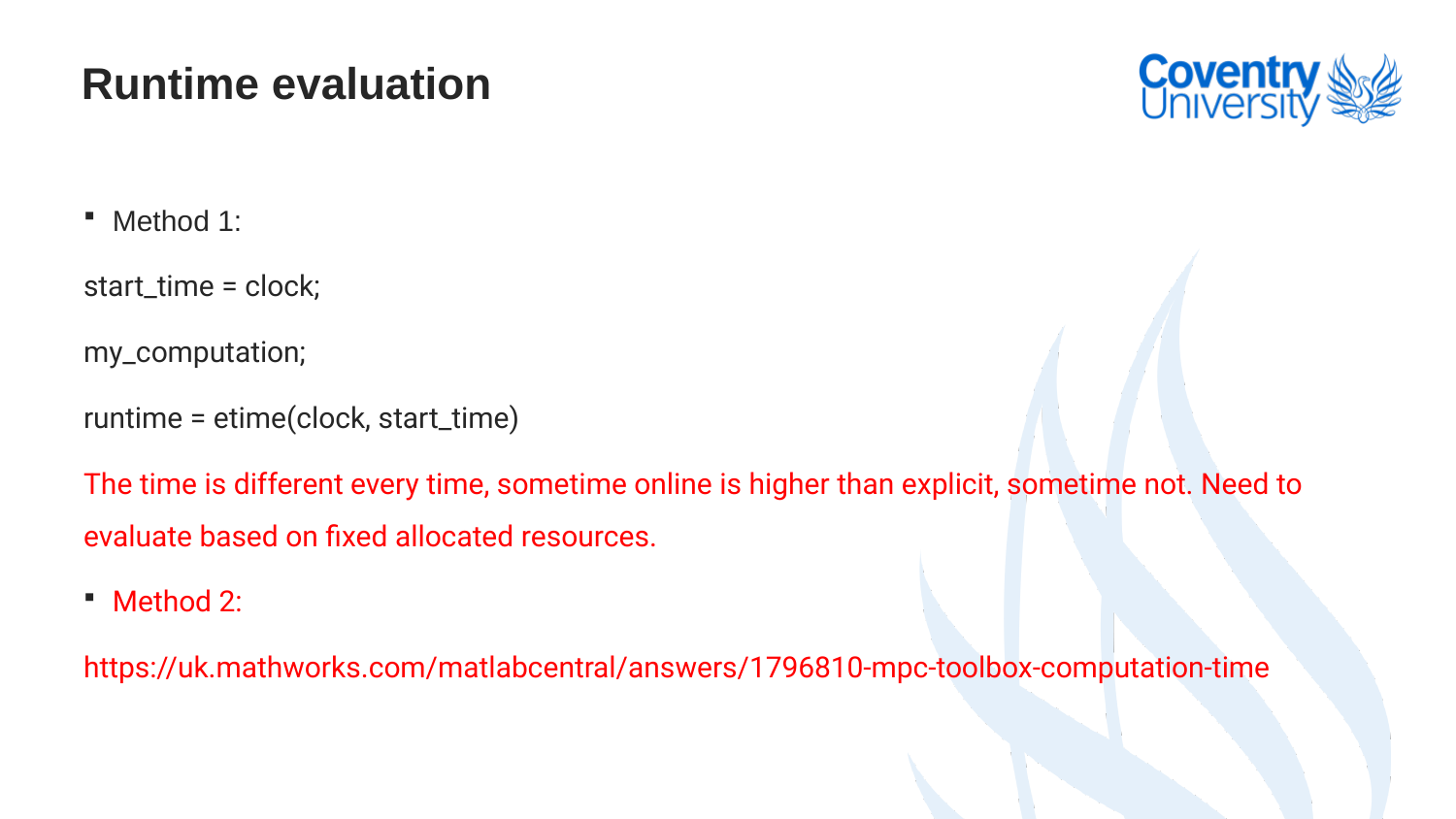

# Runtime evaluation
Method 1:
start_time = clock;
my_computation;
runtime = etime(clock, start_time)
The time is different every time, sometime online is higher than explicit, sometime not. Need to evaluate based on fixed allocated resources.
Method 2:
https://uk.mathworks.com/matlabcentral/answers/1796810-mpc-toolbox-computation-time